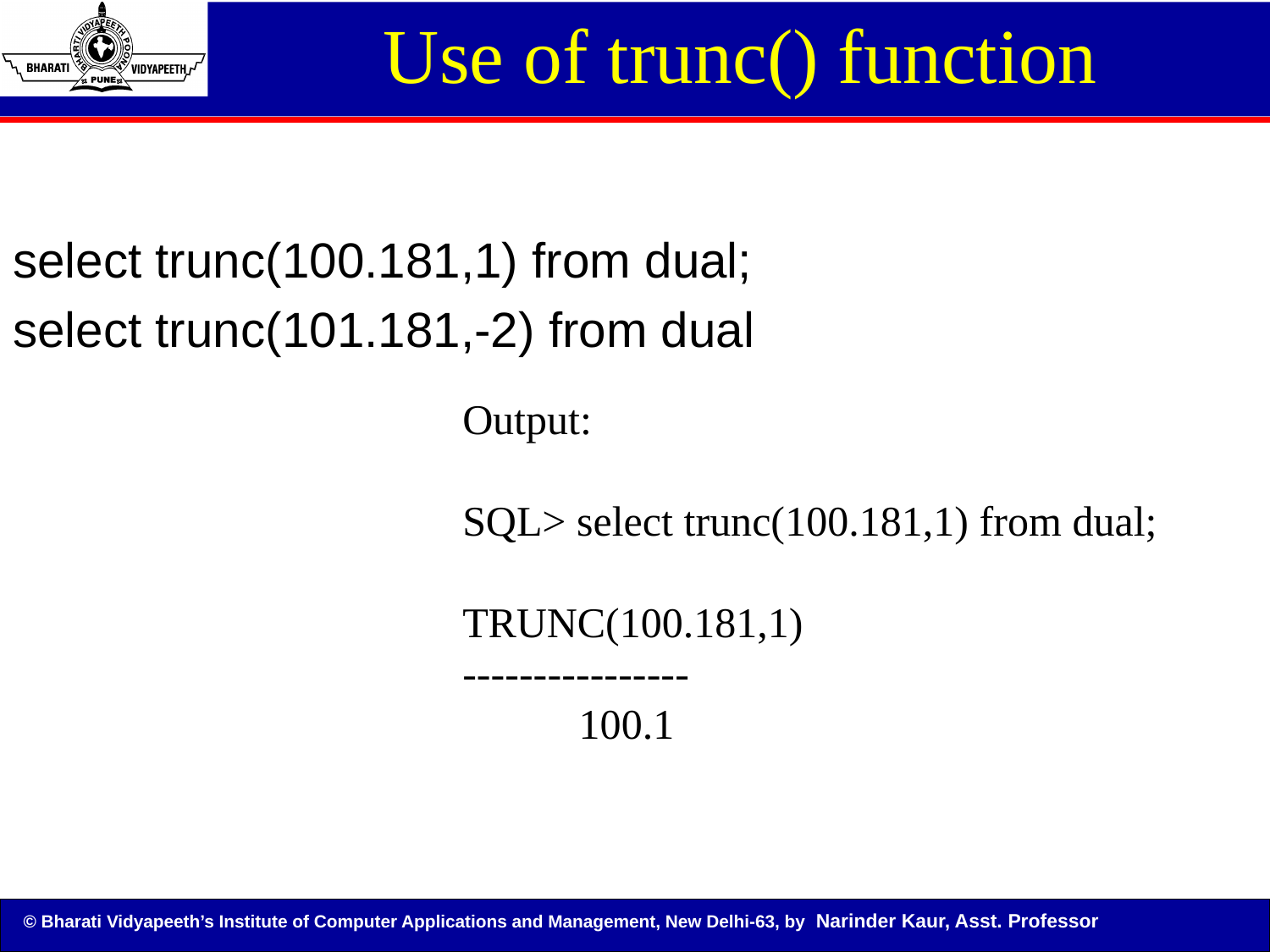

Use of trunc() function
select trunc(100.181,1) from dual;
select trunc(101.181,-2) from dual
Output:

SQL> select trunc(100.181,1) from dual;

TRUNC(100.181,1)
----------------
           100.1